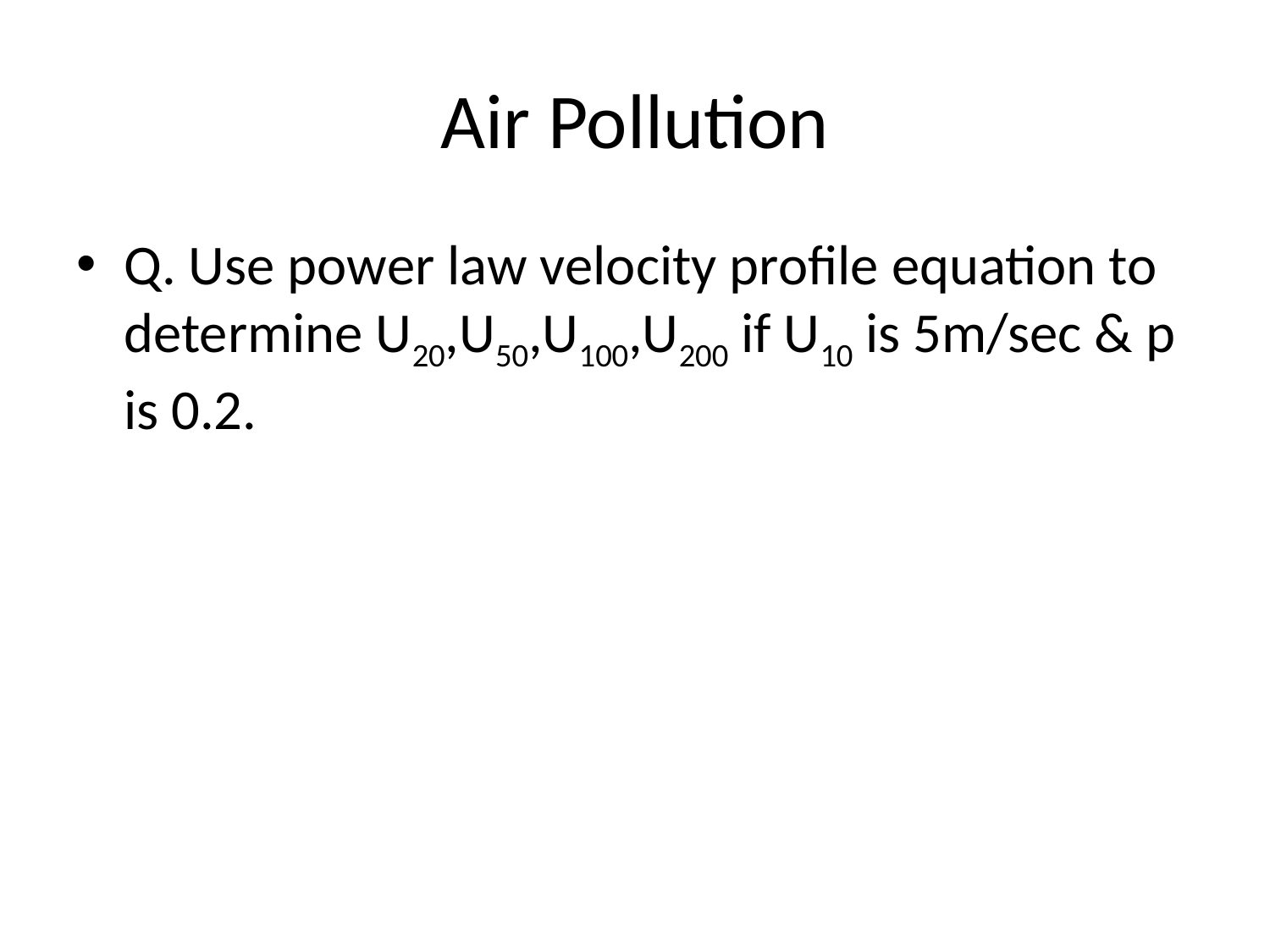

# Air Pollution
Q. Use power law velocity profile equation to determine U20,U50,U100,U200 if U10 is 5m/sec & p is 0.2.